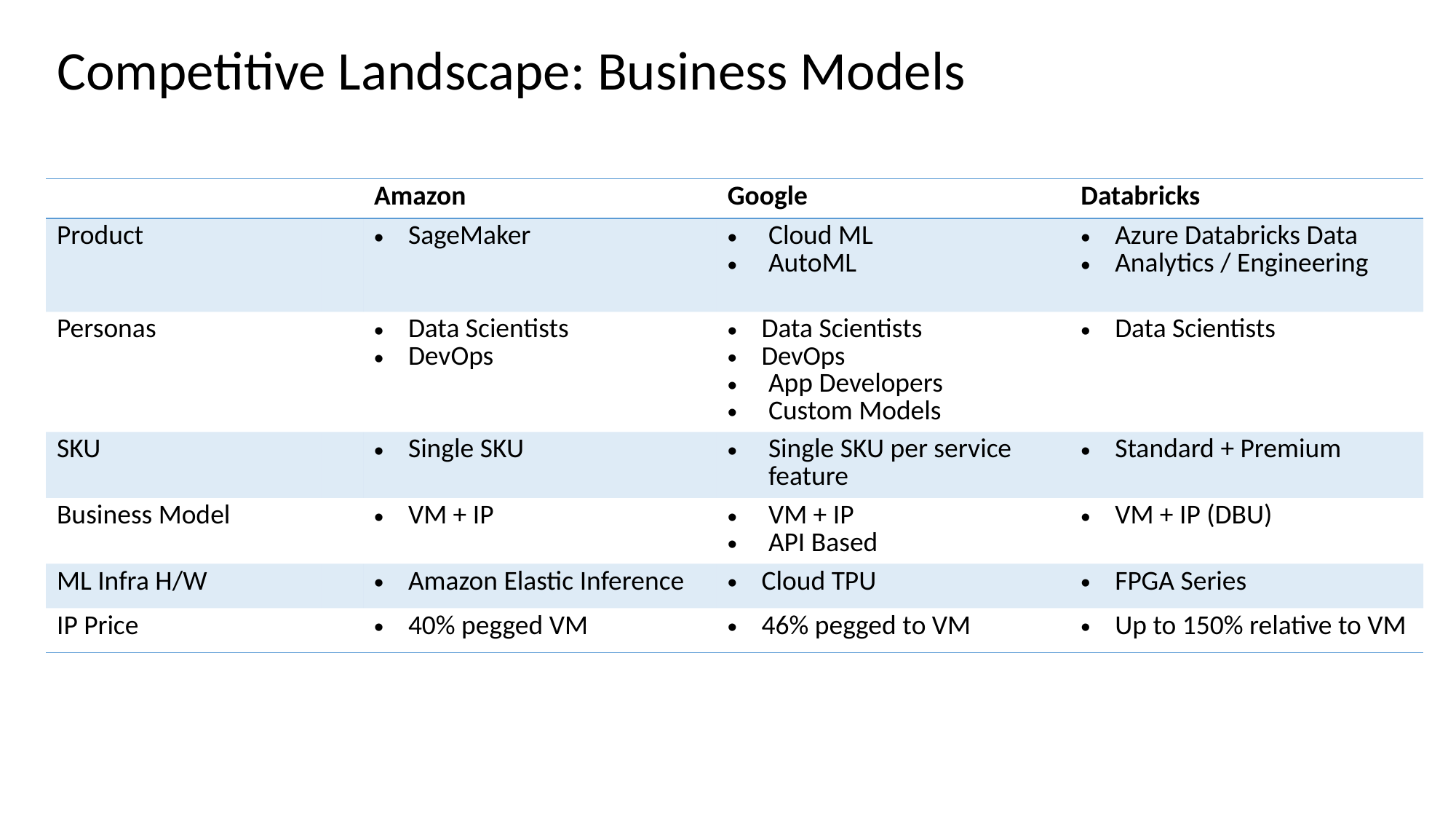

# Competitive Landscape: Business Models
|  |  | Amazon | Google | Databricks |
| --- | --- | --- | --- | --- |
| Product |  | SageMaker | Cloud ML AutoML | Azure Databricks Data Analytics / Engineering |
| Personas |  | Data Scientists DevOps | Data Scientists DevOps App Developers Custom Models | Data Scientists |
| SKU |  | Single SKU | Single SKU per service feature | Standard + Premium |
| Business Model |  | VM + IP | VM + IP API Based | VM + IP (DBU) |
| ML Infra H/W |  | Amazon Elastic Inference | Cloud TPU | FPGA Series |
| IP Price |  | 40% pegged VM | 46% pegged to VM | Up to 150% relative to VM |